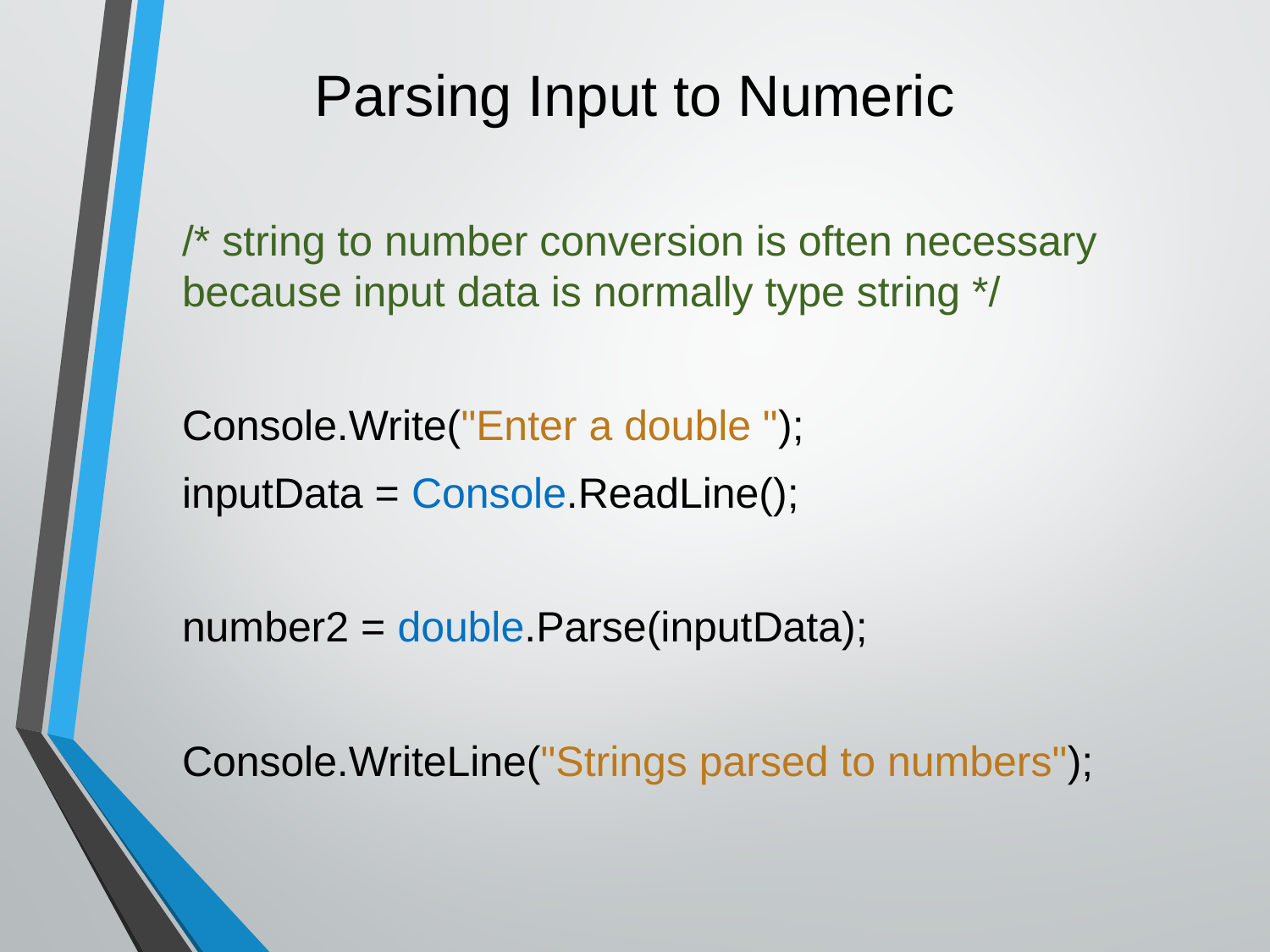

# Parsing Input to Numeric
/* string to number conversion is often necessary because input data is normally type string */

Console.Write("Enter a double ");
inputData = Console.ReadLine();

number2 = double.Parse(inputData);

Console.WriteLine("Strings parsed to numbers");